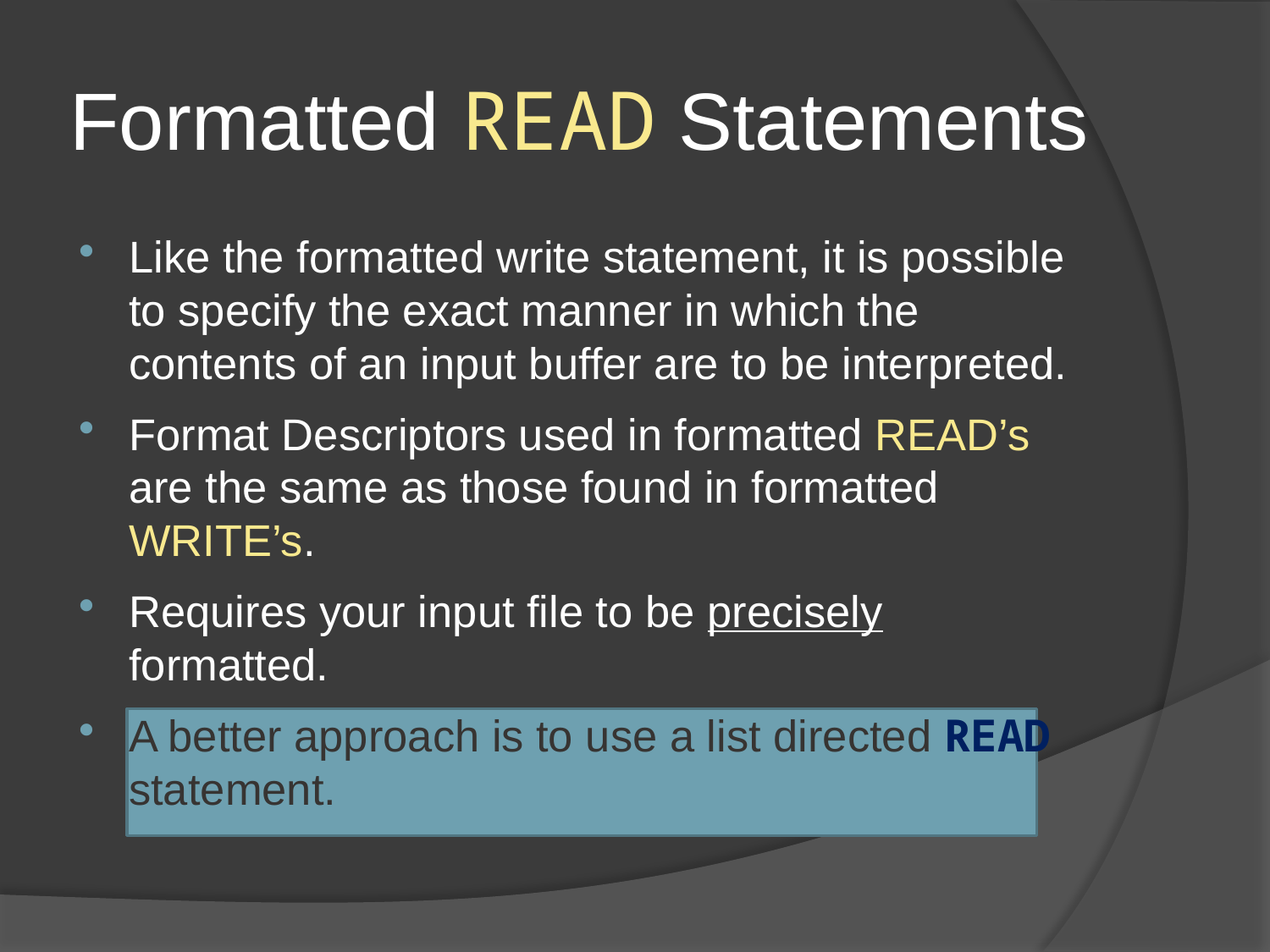

# Formatted READ Statements
Like the formatted write statement, it is possible to specify the exact manner in which the contents of an input buffer are to be interpreted.
Format Descriptors used in formatted READ’s are the same as those found in formatted WRITE’s.
Requires your input file to be precisely formatted.
A better approach is to use a list directed READ statement.